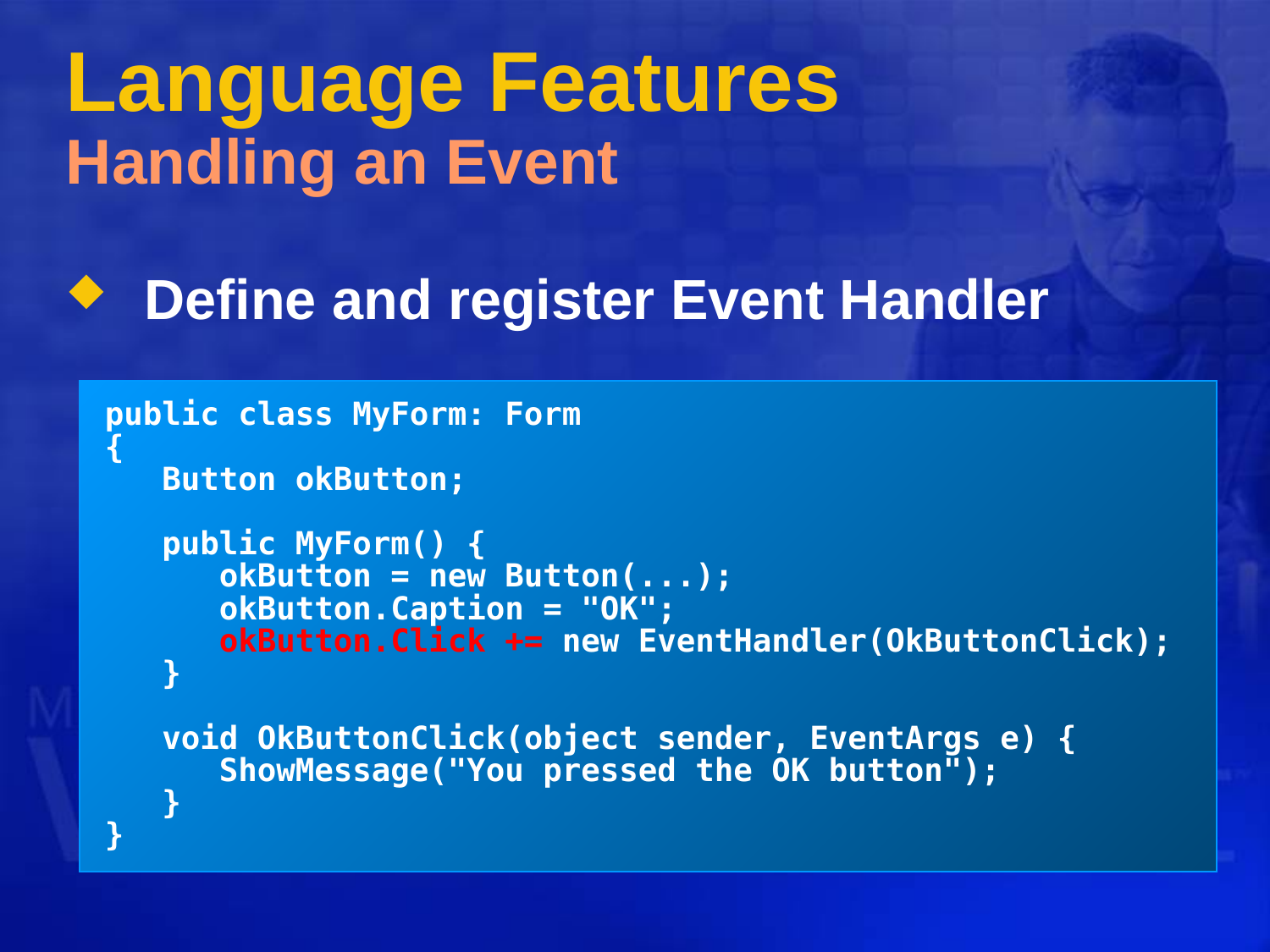

# Language Features Handling an Event
Define and register Event Handler
public class MyForm: Form
{
   Button okButton;

   public MyForm() {
      okButton = new Button(...);
      okButton.Caption = "OK";
      okButton.Click += new EventHandler(OkButtonClick);
   }

   void OkButtonClick(object sender, EventArgs e) {
      ShowMessage("You pressed the OK button");
   }
}